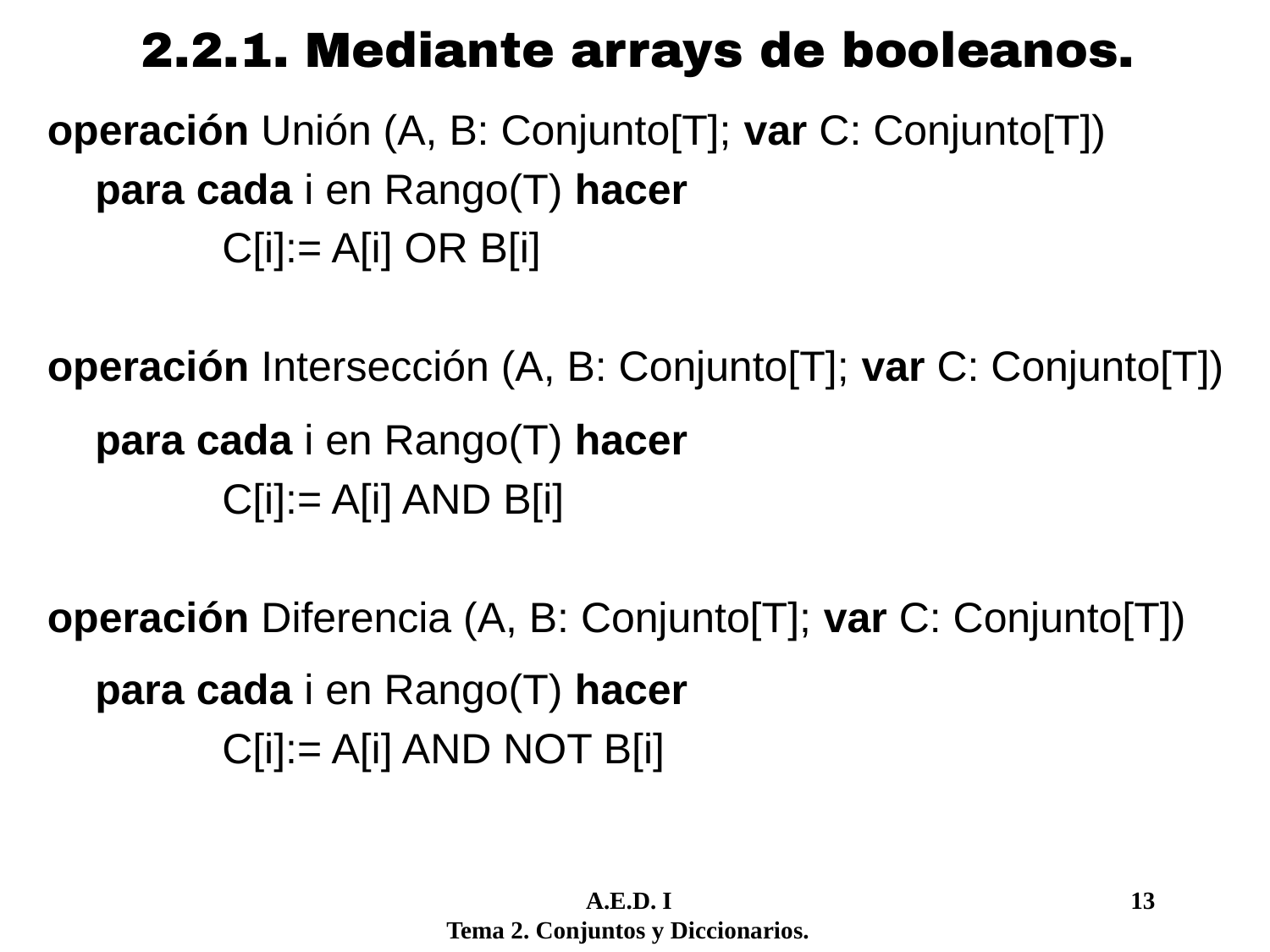

2.2.1. Mediante arrays de booleanos.
operación Unión (A, B: Conjunto[T]; var C: Conjunto[T])
	para cada i en Rango(T) hacer
		C[i]:= A[i] OR B[i]

operación Intersección (A, B: Conjunto[T]; var C: Conjunto[T])
	para cada i en Rango(T) hacer
		C[i]:= A[i] AND B[i]

operación Diferencia (A, B: Conjunto[T]; var C: Conjunto[T])
	para cada i en Rango(T) hacer
		C[i]:= A[i] AND NOT B[i]
	  A.E.D. I				        13
Tema 2. Conjuntos y Diccionarios.